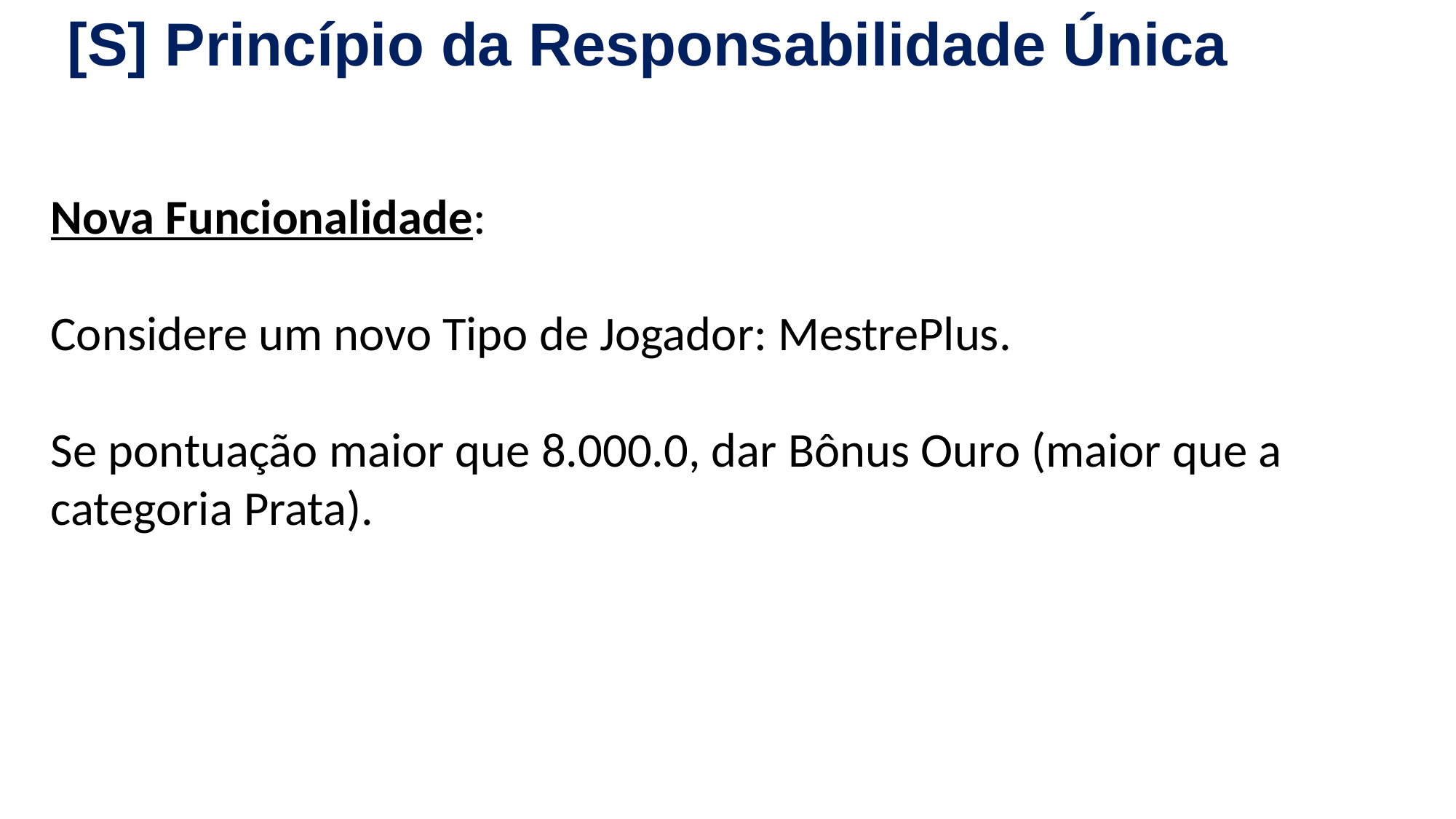

[S] Princípio da Responsabilidade Única
Nova Funcionalidade:

Considere um novo Tipo de Jogador: MestrePlus.

Se pontuação maior que 8.000.0, dar Bônus Ouro (maior que a categoria Prata).